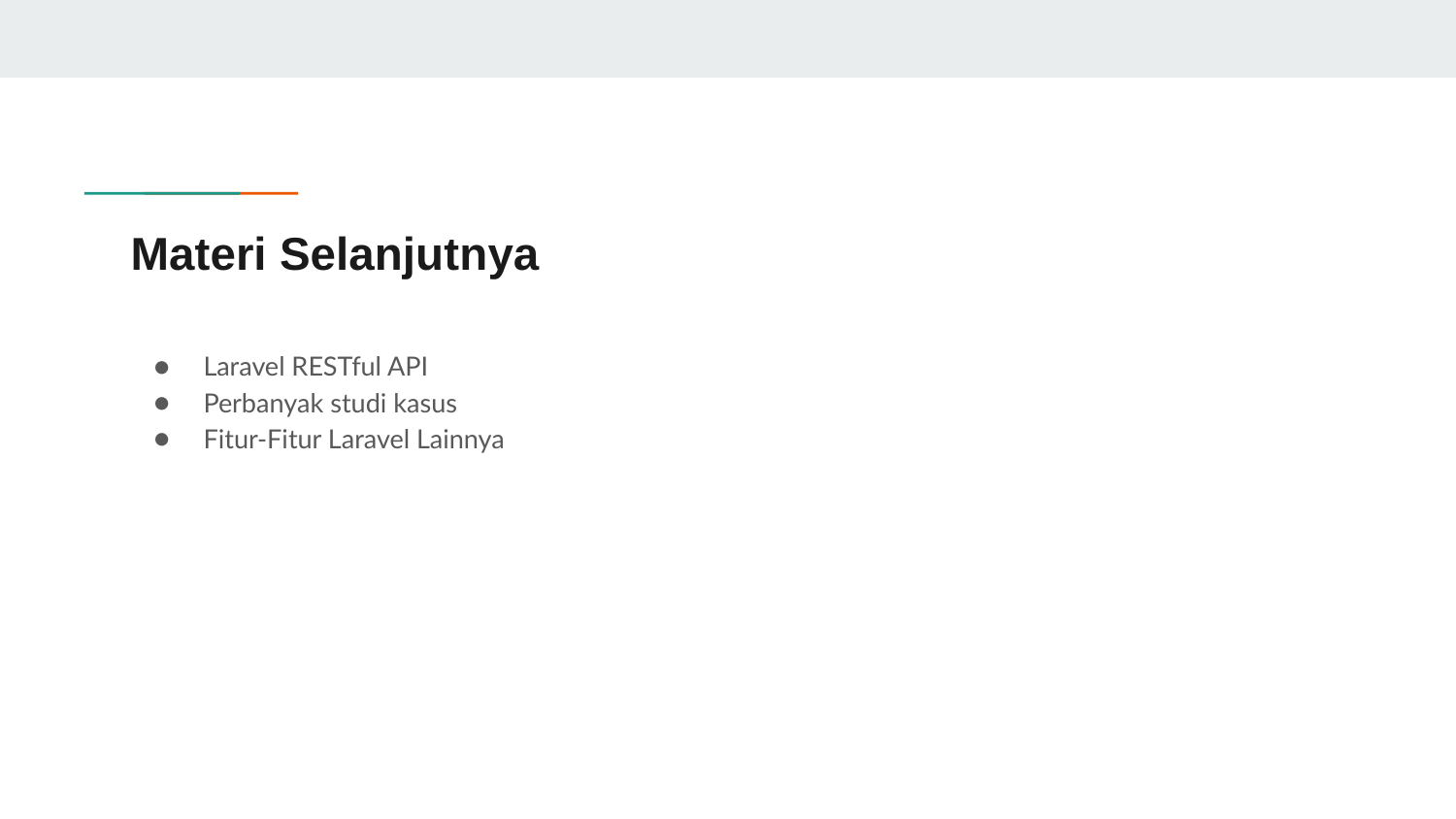

# Materi Selanjutnya
Laravel RESTful API
Perbanyak studi kasus
Fitur-Fitur Laravel Lainnya